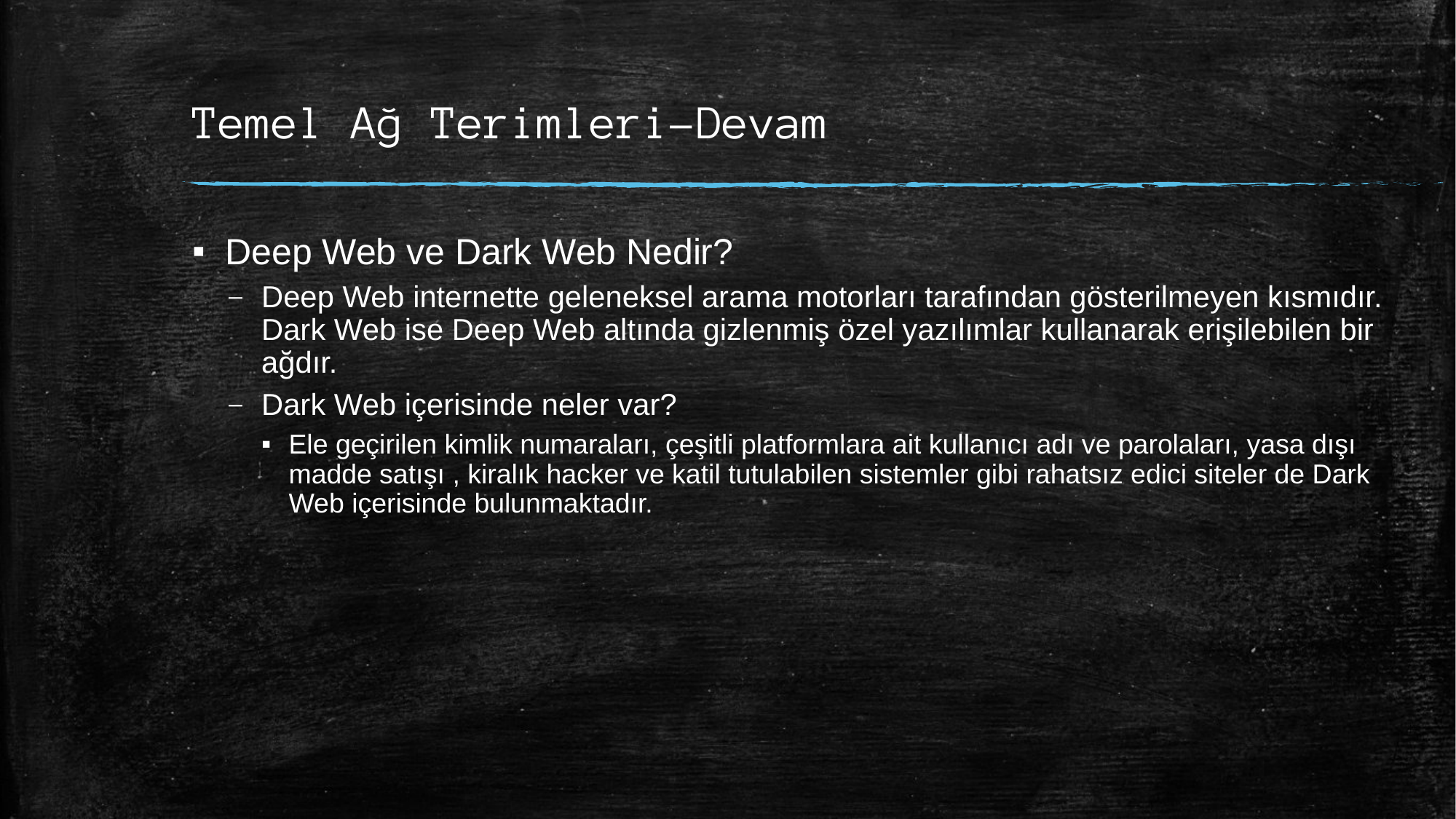

# Temel Ağ Terimleri-Devam
Deep Web ve Dark Web Nedir?
Deep Web internette geleneksel arama motorları tarafından gösterilmeyen kısmıdır. Dark Web ise Deep Web altında gizlenmiş özel yazılımlar kullanarak erişilebilen bir ağdır.
Dark Web içerisinde neler var?
Ele geçirilen kimlik numaraları, çeşitli platformlara ait kullanıcı adı ve parolaları, yasa dışı madde satışı , kiralık hacker ve katil tutulabilen sistemler gibi rahatsız edici siteler de Dark Web içerisinde bulunmaktadır.